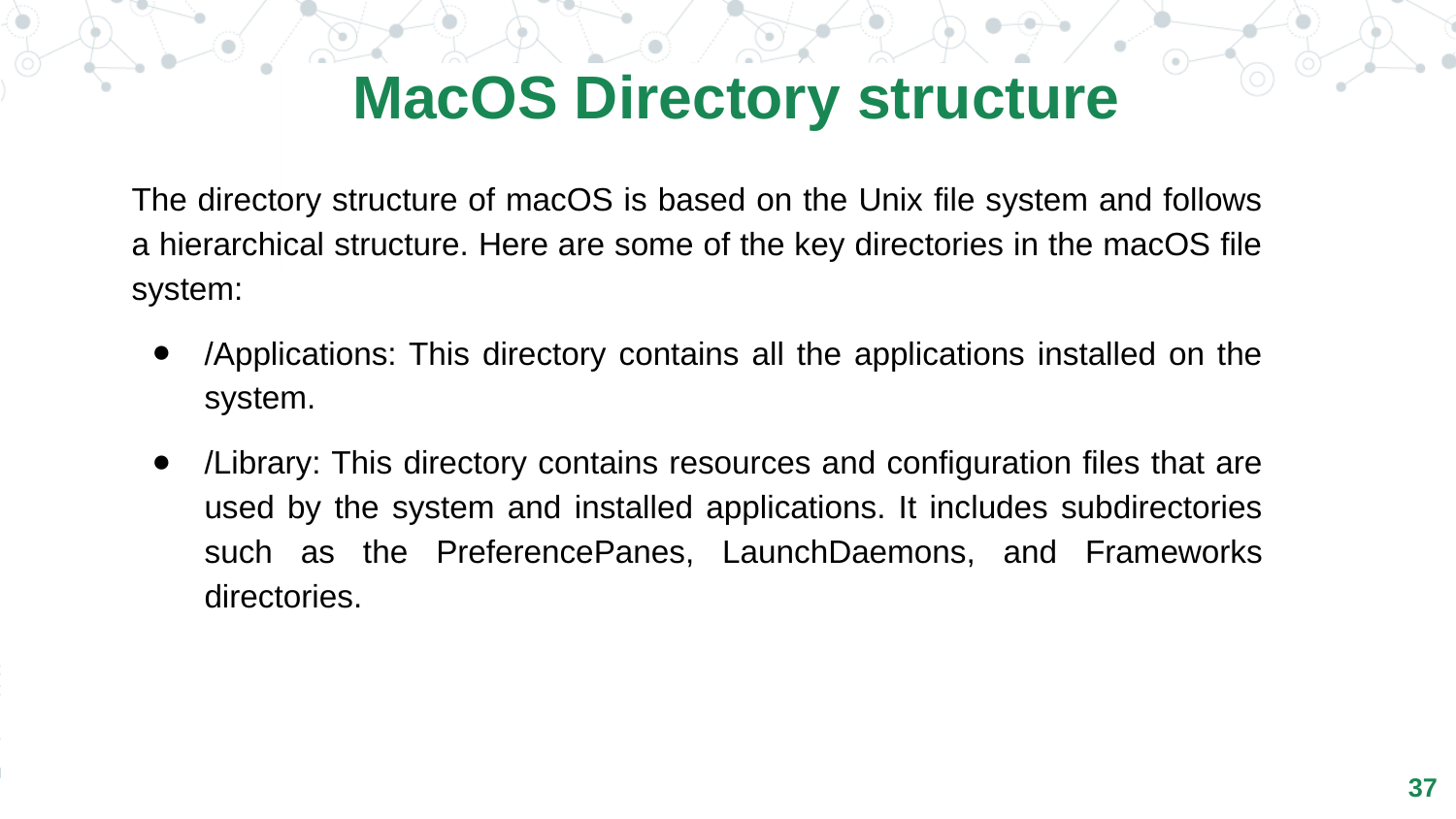

MacOS Directory structure

The directory structure of macOS is based on the Unix file system and follows a hierarchical structure. Here are some of the key directories in the macOS file system:
/Applications: This directory contains all the applications installed on the system.
/Library: This directory contains resources and configuration files that are used by the system and installed applications. It includes subdirectories such as the PreferencePanes, LaunchDaemons, and Frameworks directories.
37